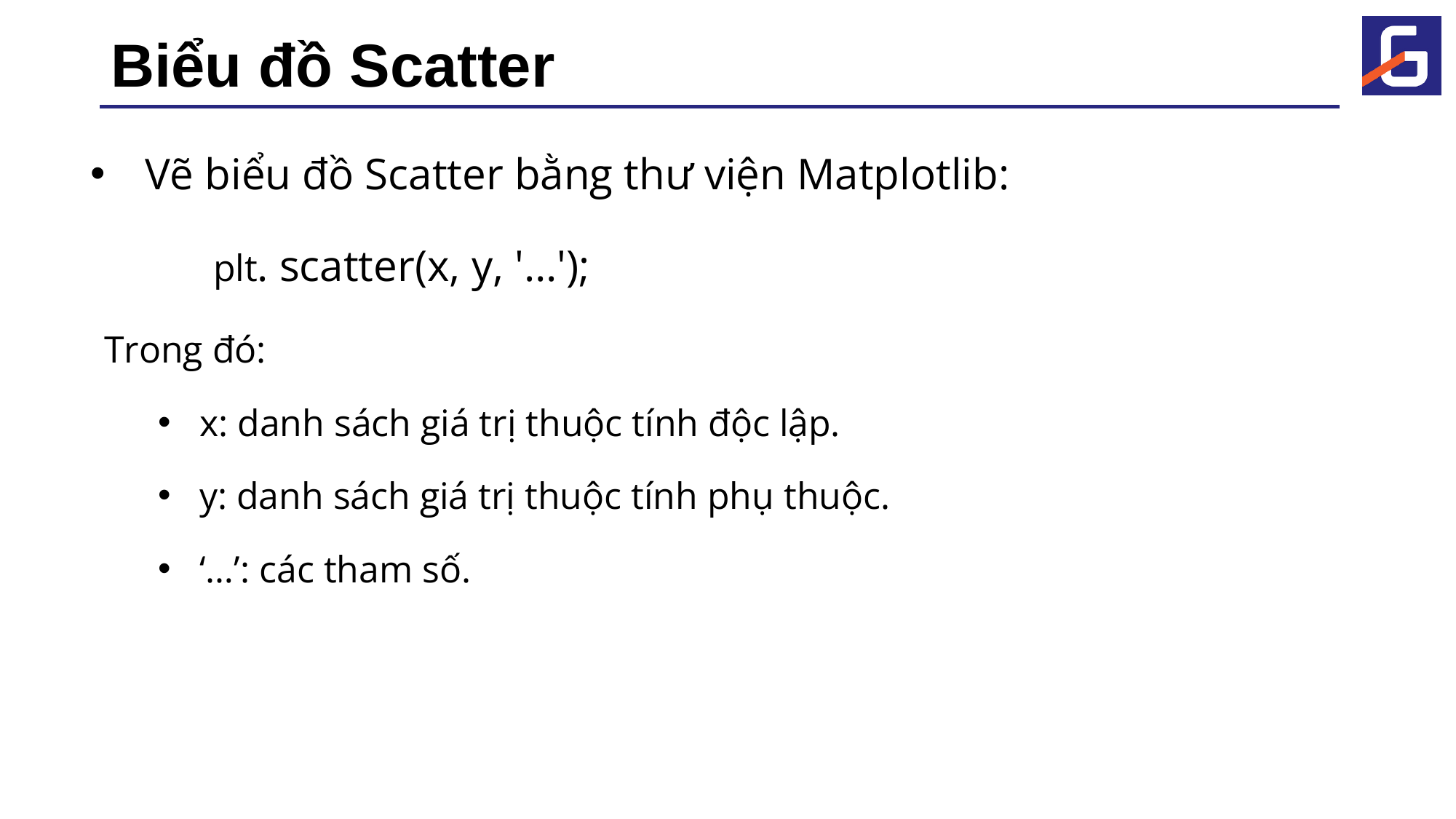

# Biểu đồ Scatter
Vẽ biểu đồ Scatter bằng thư viện Matplotlib:
	plt. scatter(x, y, '…');
Trong đó:
x: danh sách giá trị thuộc tính độc lập.
y: danh sách giá trị thuộc tính phụ thuộc.
‘…’: các tham số.